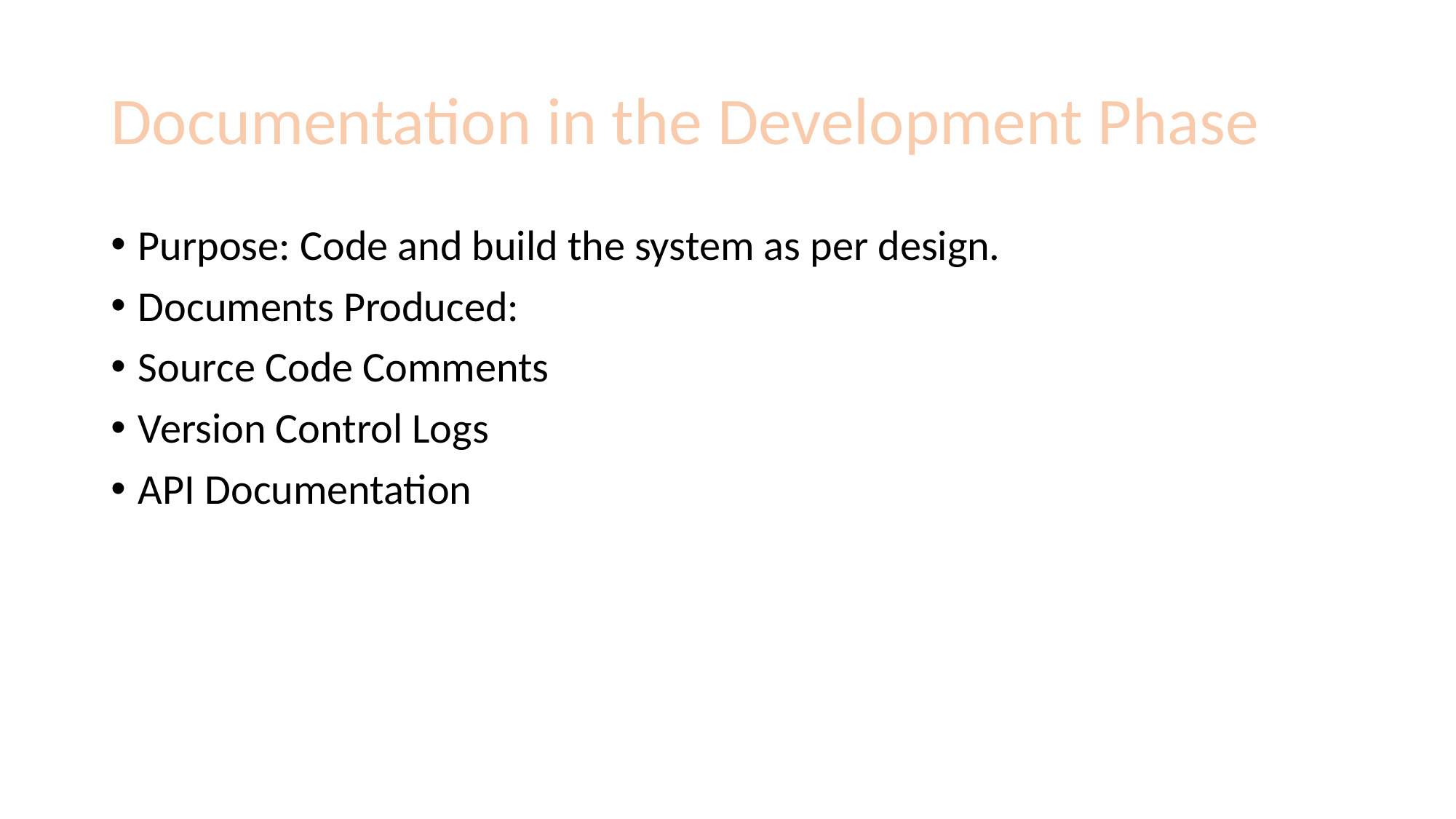

# Documentation in the Development Phase
Purpose: Code and build the system as per design.
Documents Produced:
Source Code Comments
Version Control Logs
API Documentation